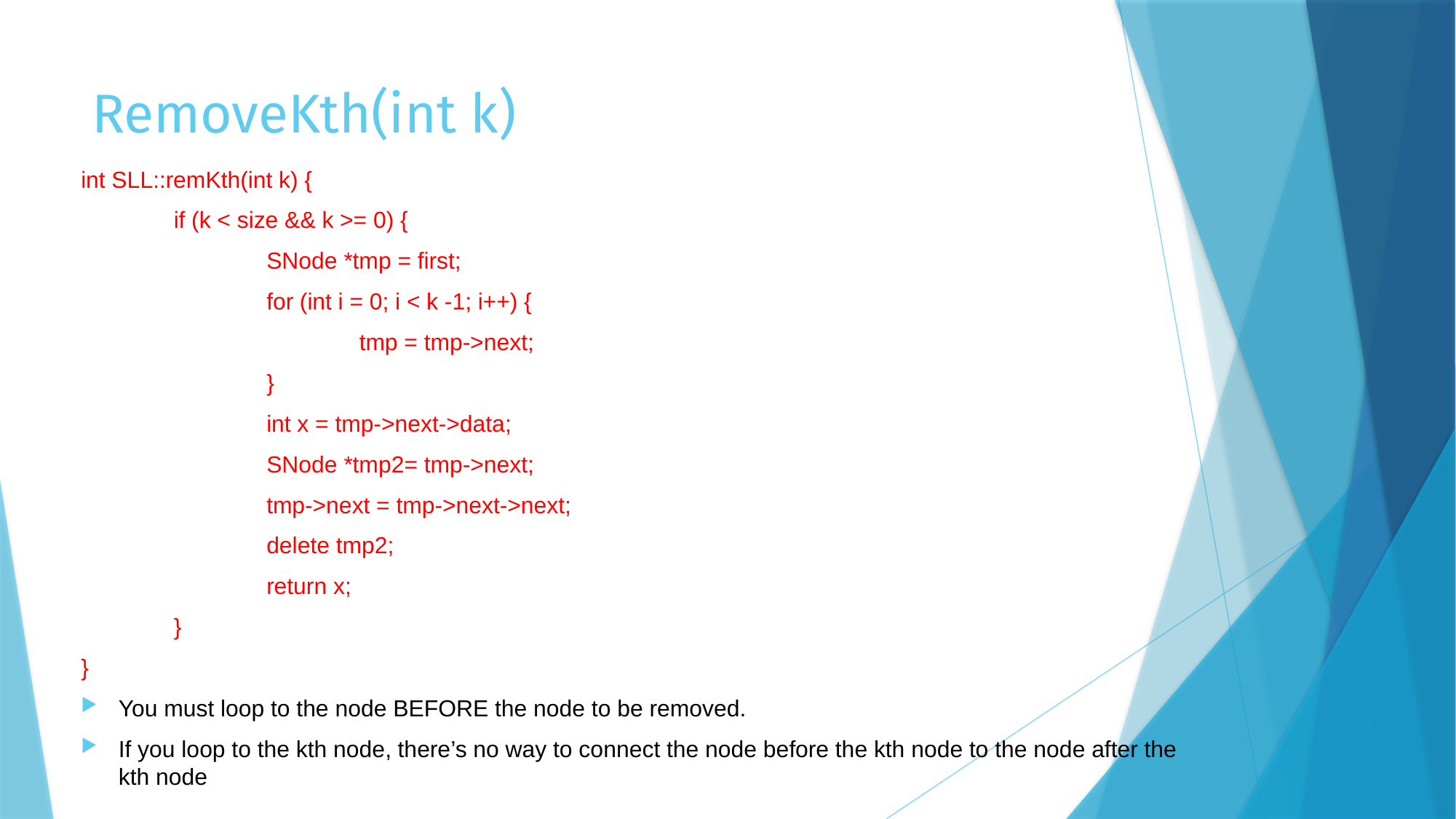

# RemoveKth(int k)
int SLL::remKth(int k) {
	if (k < size && k >= 0) {
		SNode *tmp = first;
		for (int i = 0; i < k -1; i++) {
			tmp = tmp->next;
		}
		int x = tmp->next->data;
		SNode *tmp2= tmp->next;
		tmp->next = tmp->next->next;
		delete tmp2;
		return x;
	}
}
You must loop to the node BEFORE the node to be removed.
If you loop to the kth node, there’s no way to connect the node before the kth node to the node after the kth node